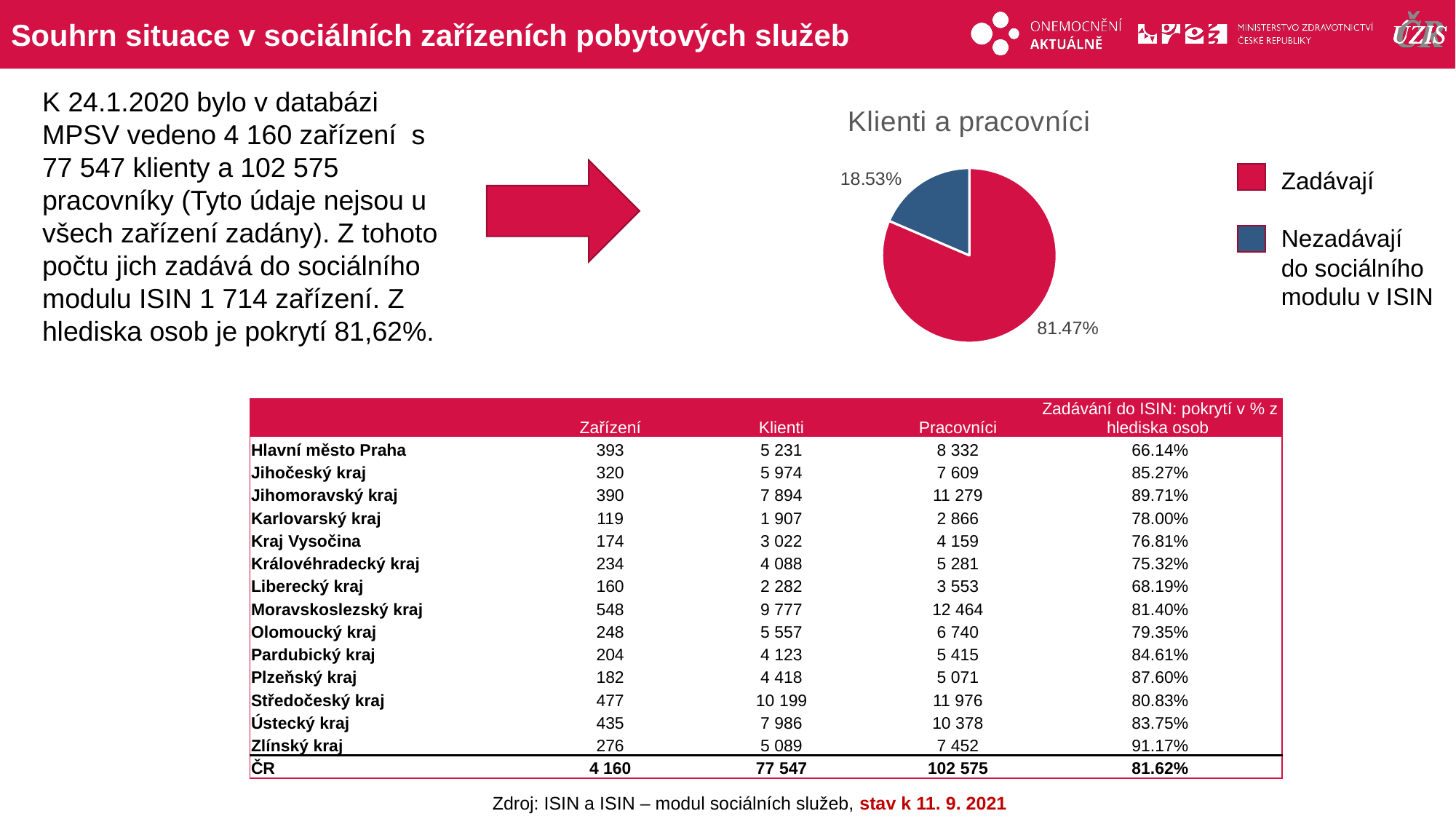

# Souhrn situace v sociálních zařízeních pobytových služeb
K 24.1.2020 bylo v databázi MPSV vedeno 4 160 zařízení  s 77 547 klienty a 102 575 pracovníky (Tyto údaje nejsou u všech zařízení zadány). Z tohoto počtu jich zadává do sociálního modulu ISIN 1 714 zařízení. Z hlediska osob je pokrytí 81,62%.

### Chart: Klienti a pracovníci

| Category | Sloupec1 |
|---|---|
| Zadávají do Sociálního mdulu ISIN | 0.8146700569613928 |
| Nezadávají | 0.18532994303860717 |
Zadávají

Nezadávají
do sociálního
modulu v ISIN

|  | Zařízení | Klienti | Pracovníci | Zadávání do ISIN: pokrytí v % z hlediska osob |
| --- | --- | --- | --- | --- |
| Hlavní město Praha | 393 | 5 231 | 8 332 | 66.14% |
| Jihočeský kraj | 320 | 5 974 | 7 609 | 85.27% |
| Jihomoravský kraj | 390 | 7 894 | 11 279 | 89.71% |
| Karlovarský kraj | 119 | 1 907 | 2 866 | 78.00% |
| Kraj Vysočina | 174 | 3 022 | 4 159 | 76.81% |
| Královéhradecký kraj | 234 | 4 088 | 5 281 | 75.32% |
| Liberecký kraj | 160 | 2 282 | 3 553 | 68.19% |
| Moravskoslezský kraj | 548 | 9 777 | 12 464 | 81.40% |
| Olomoucký kraj | 248 | 5 557 | 6 740 | 79.35% |
| Pardubický kraj | 204 | 4 123 | 5 415 | 84.61% |
| Plzeňský kraj | 182 | 4 418 | 5 071 | 87.60% |
| Středočeský kraj | 477 | 10 199 | 11 976 | 80.83% |
| Ústecký kraj | 435 | 7 986 | 10 378 | 83.75% |
| Zlínský kraj | 276 | 5 089 | 7 452 | 91.17% |
| ČR | 4 160 | 77 547 | 102 575 | 81.62% |
Zdroj: ISIN a ISIN – modul sociálních služeb, stav k 11. 9. 2021